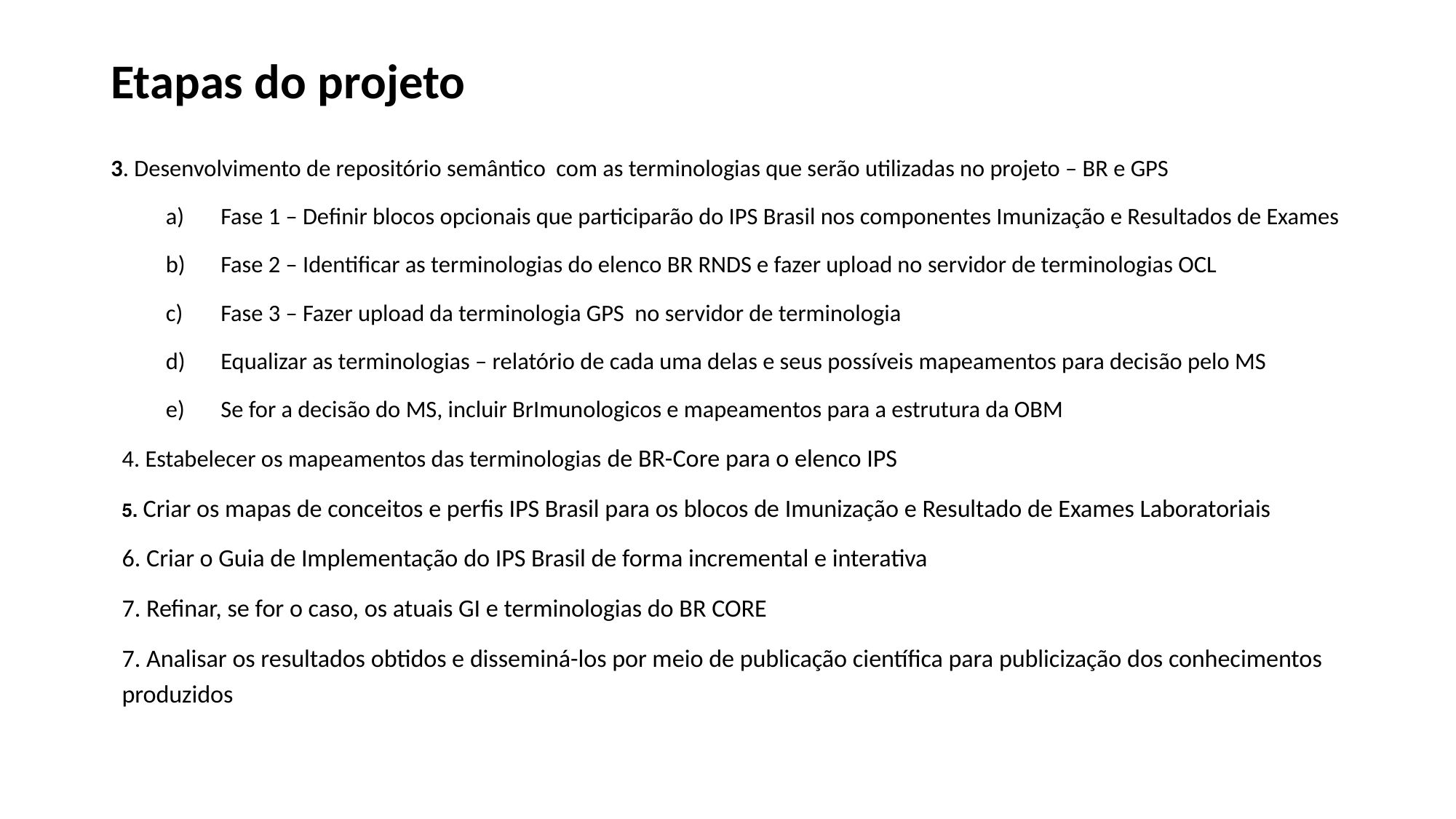

# Etapas do projeto
3. Desenvolvimento de repositório semântico  com as terminologias que serão utilizadas no projeto – BR e GPS
Fase 1 – Definir blocos opcionais que participarão do IPS Brasil nos componentes Imunização e Resultados de Exames
Fase 2 – Identificar as terminologias do elenco BR RNDS e fazer upload no servidor de terminologias OCL
Fase 3 – Fazer upload da terminologia GPS  no servidor de terminologia
Equalizar as terminologias – relatório de cada uma delas e seus possíveis mapeamentos para decisão pelo MS
Se for a decisão do MS, incluir BrImunologicos e mapeamentos para a estrutura da OBM
4. Estabelecer os mapeamentos das terminologias de BR-Core para o elenco IPS
5. Criar os mapas de conceitos e perfis IPS Brasil para os blocos de Imunização e Resultado de Exames Laboratoriais
6. Criar o Guia de Implementação do IPS Brasil de forma incremental e interativa
7. Refinar, se for o caso, os atuais GI e terminologias do BR CORE
7. Analisar os resultados obtidos e disseminá-los por meio de publicação científica para publicização dos conhecimentos produzidos